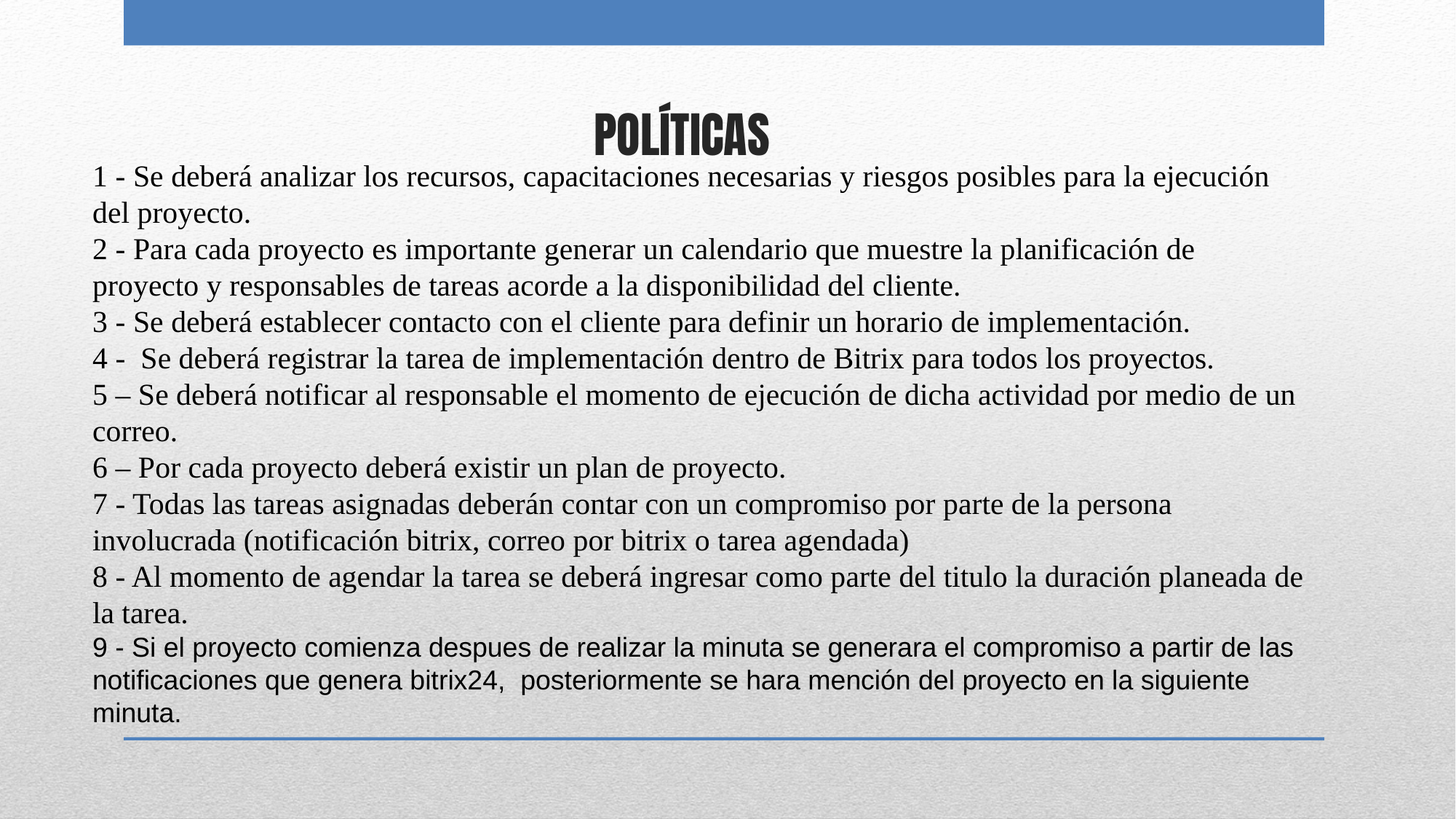

Políticas
1 - Se deberá analizar los recursos, capacitaciones necesarias y riesgos posibles para la ejecución del proyecto.
2 - Para cada proyecto es importante generar un calendario que muestre la planificación de proyecto y responsables de tareas acorde a la disponibilidad del cliente.
3 - Se deberá establecer contacto con el cliente para definir un horario de implementación.
4 -  Se deberá registrar la tarea de implementación dentro de Bitrix para todos los proyectos.
5 – Se deberá notificar al responsable el momento de ejecución de dicha actividad por medio de un correo.
6 – Por cada proyecto deberá existir un plan de proyecto.
7 - Todas las tareas asignadas deberán contar con un compromiso por parte de la persona involucrada (notificación bitrix, correo por bitrix o tarea agendada)
8 - Al momento de agendar la tarea se deberá ingresar como parte del titulo la duración planeada de la tarea.
9 - Si el proyecto comienza despues de realizar la minuta se generara el compromiso a partir de las notificaciones que genera bitrix24,  posteriormente se hara mención del proyecto en la siguiente minuta.